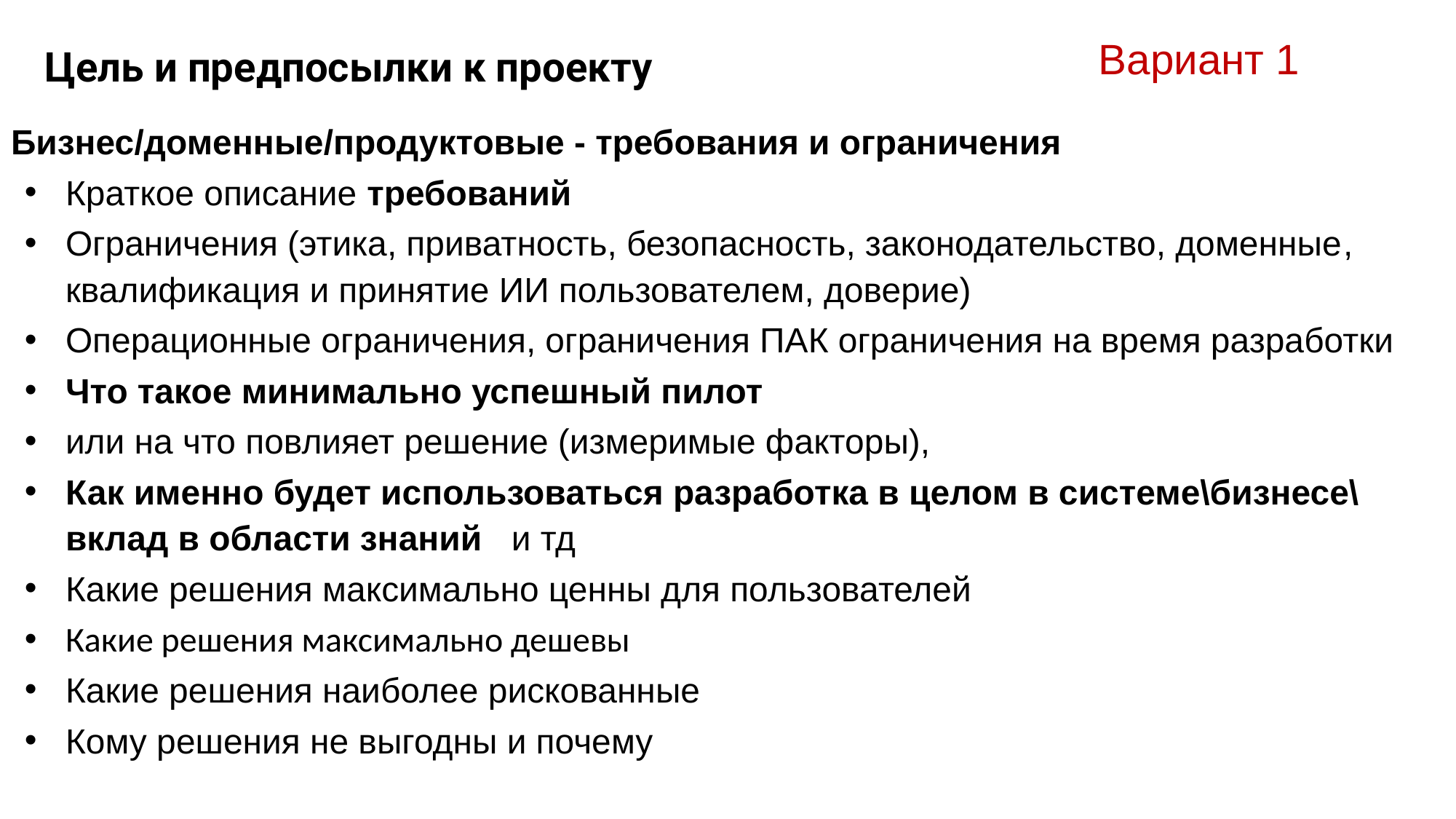

# Цель и предпосылки к проекту
Вариант 1
Бизнес/доменные/продуктовые - требования и ограничения
Краткое описание требований
Ограничения (этика, приватность, безопасность, законодательство, доменные, квалификация и принятие ИИ пользователем, доверие)
Операционные ограничения, ограничения ПАК ограничения на время разработки
Что такое минимально успешный пилот
или на что повлияет решение (измеримые факторы),
Как именно будет использоваться разработка в целом в системе\бизнесе\вклад в области знаний   и тд
Какие решения максимально ценны для пользователей
Какие решения максимально дешевы
Какие решения наиболее рискованные
Кому решения не выгодны и почему